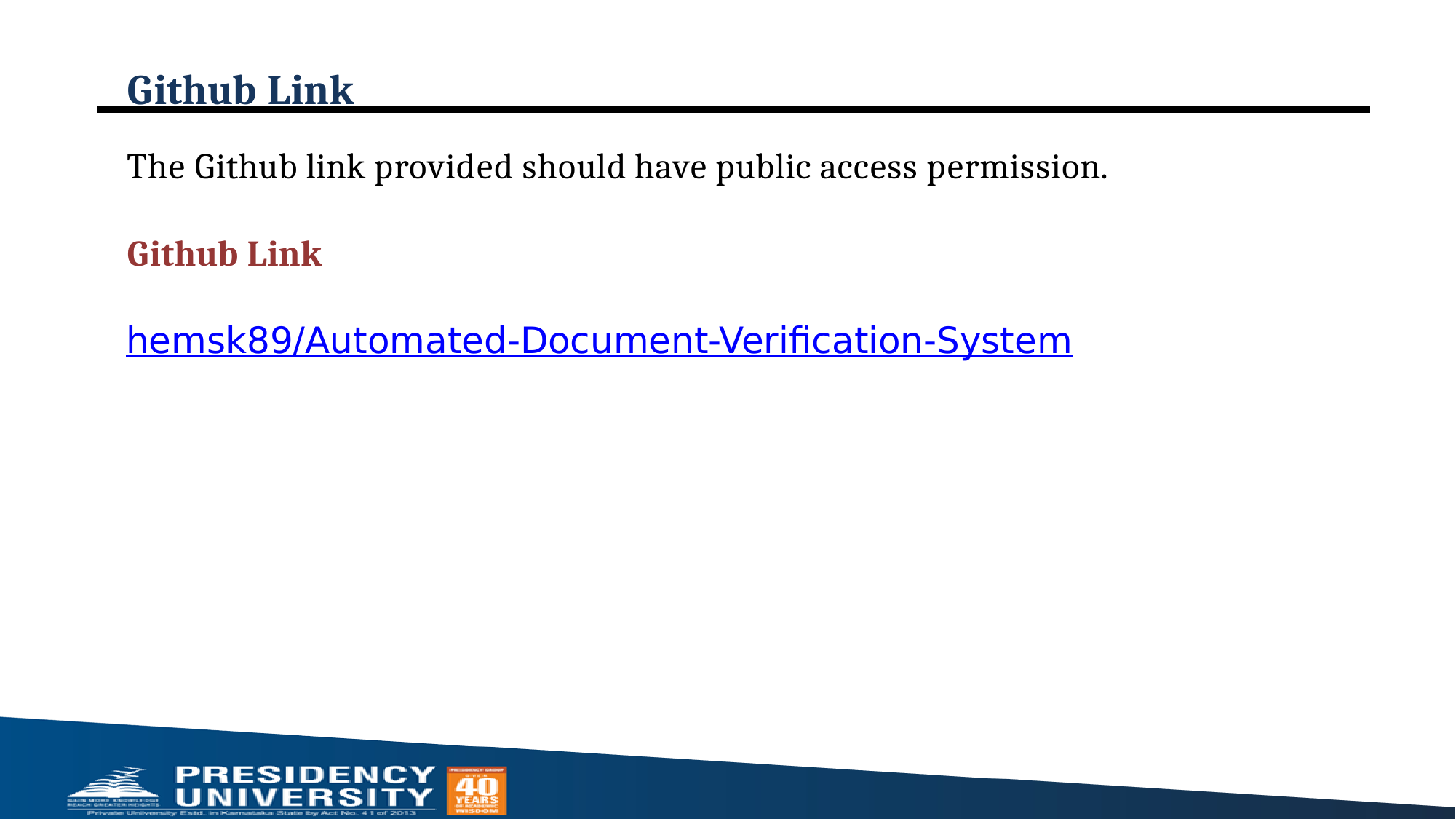

# Github Link

The Github link provided should have public access permission.

Github Link

hemsk89/Automated-Document-Verification-System